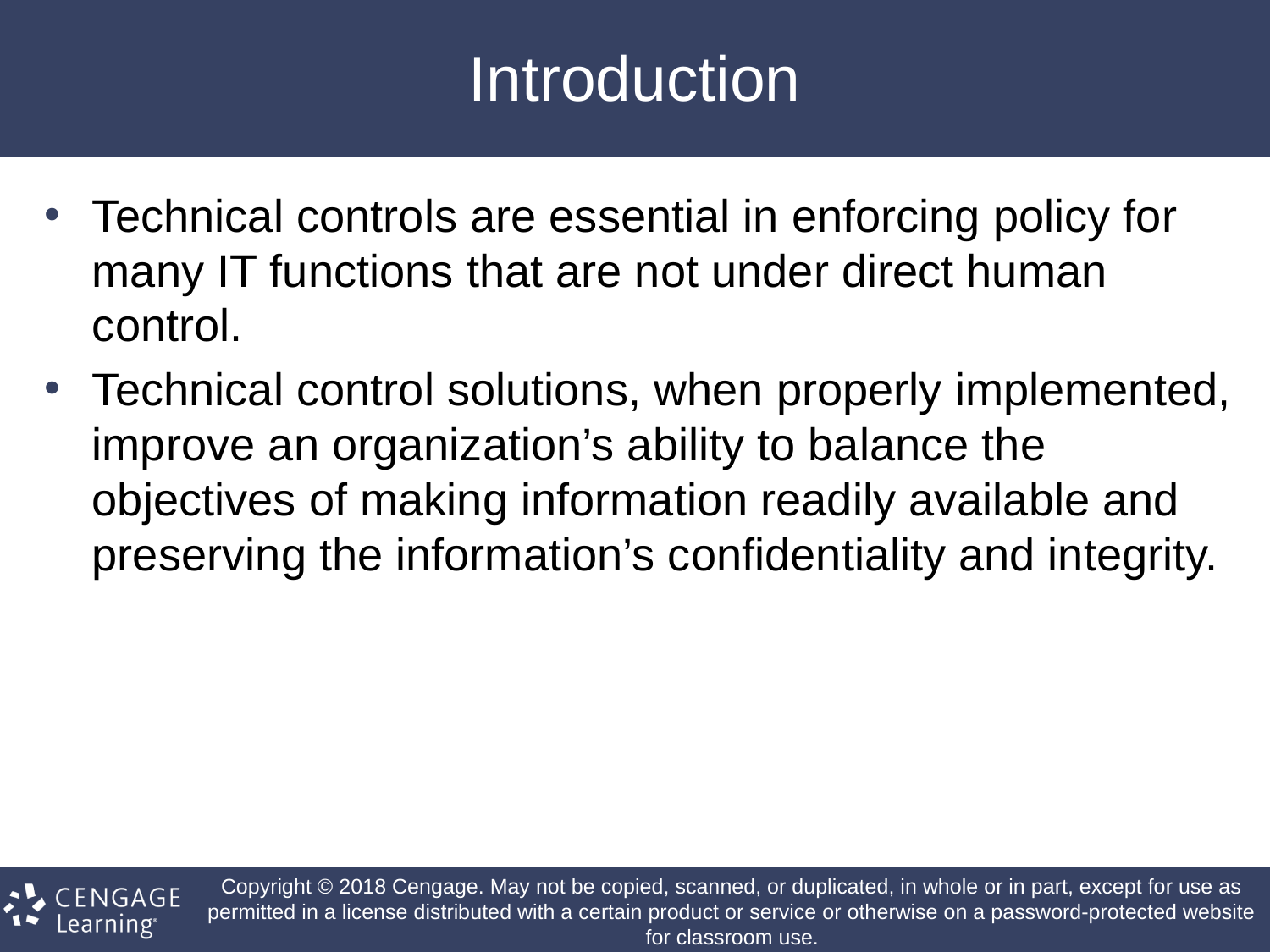

# Introduction
Technical controls are essential in enforcing policy for many IT functions that are not under direct human control.
Technical control solutions, when properly implemented, improve an organization’s ability to balance the objectives of making information readily available and preserving the information’s confidentiality and integrity.